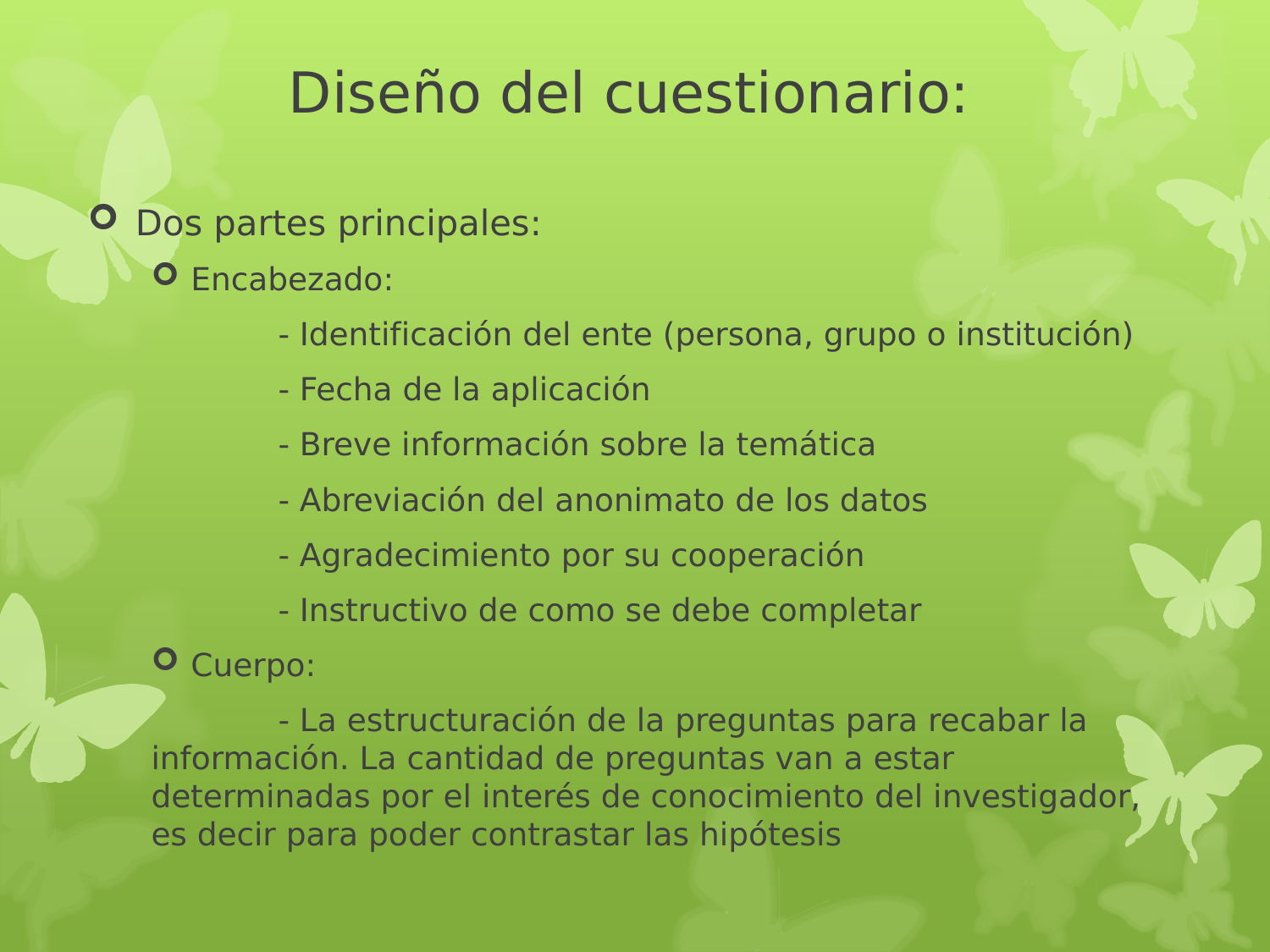

# Diseño del cuestionario:
Dos partes principales:
Encabezado:
	- Identificación del ente (persona, grupo o institución)
	- Fecha de la aplicación
	- Breve información sobre la temática
	- Abreviación del anonimato de los datos
	- Agradecimiento por su cooperación
	- Instructivo de como se debe completar
Cuerpo:
	- La estructuración de la preguntas para recabar la información. La cantidad de preguntas van a estar determinadas por el interés de conocimiento del investigador, es decir para poder contrastar las hipótesis